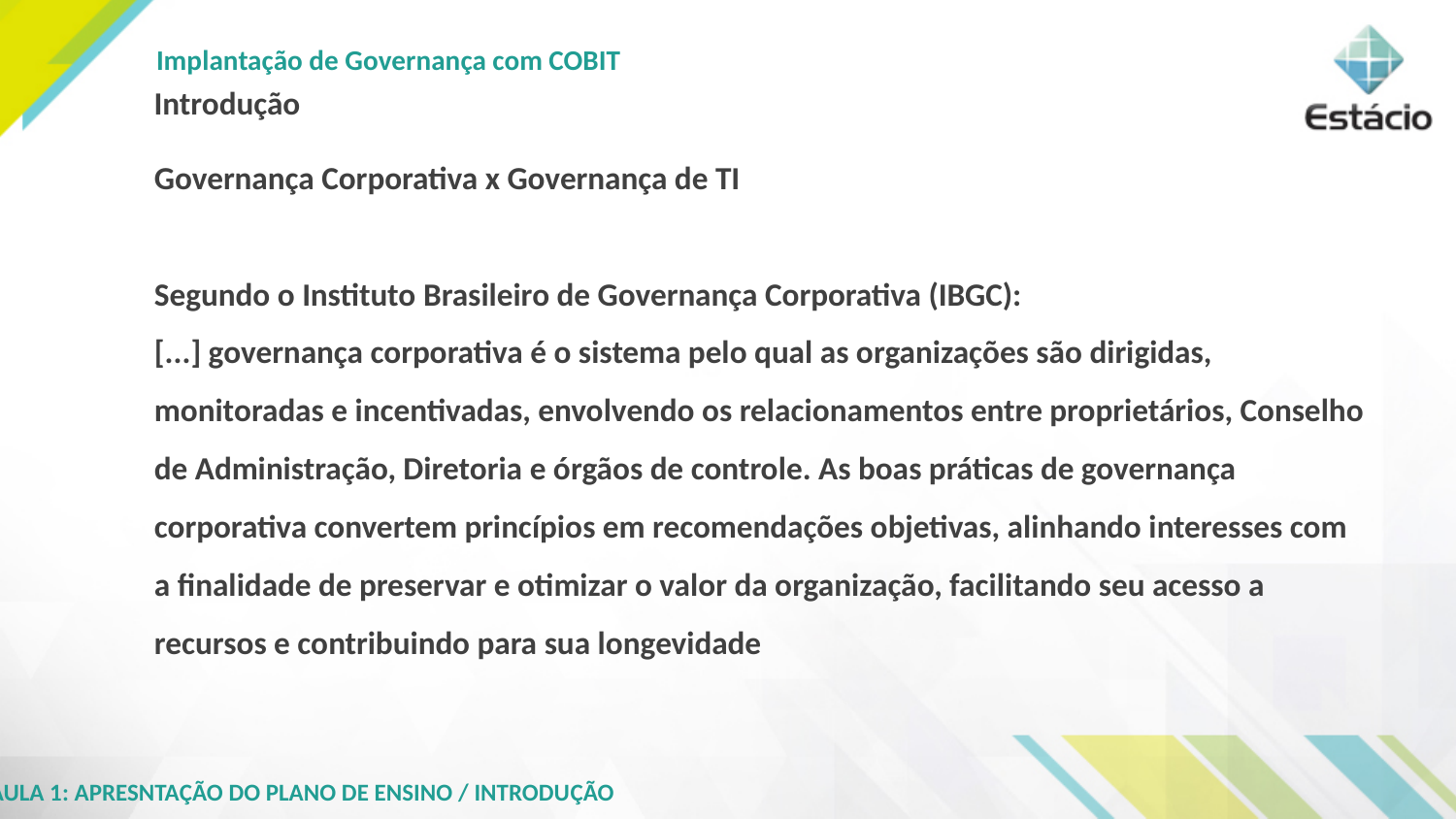

Implantação de Governança com COBIT
Introdução
Governança Corporativa x Governança de TI

Segundo o Instituto Brasileiro de Governança Corporativa (IBGC):
[...] governança corporativa é o sistema pelo qual as organizações são dirigidas, monitoradas e incentivadas, envolvendo os relacionamentos entre proprietários, Conselho de Administração, Diretoria e órgãos de controle. As boas práticas de governança corporativa convertem princípios em recomendações objetivas, alinhando interesses com a finalidade de preservar e otimizar o valor da organização, facilitando seu acesso a recursos e contribuindo para sua longevidade
AULA 1: APRESNTAÇÃO DO PLANO DE ENSINO / INTRODUÇÃO